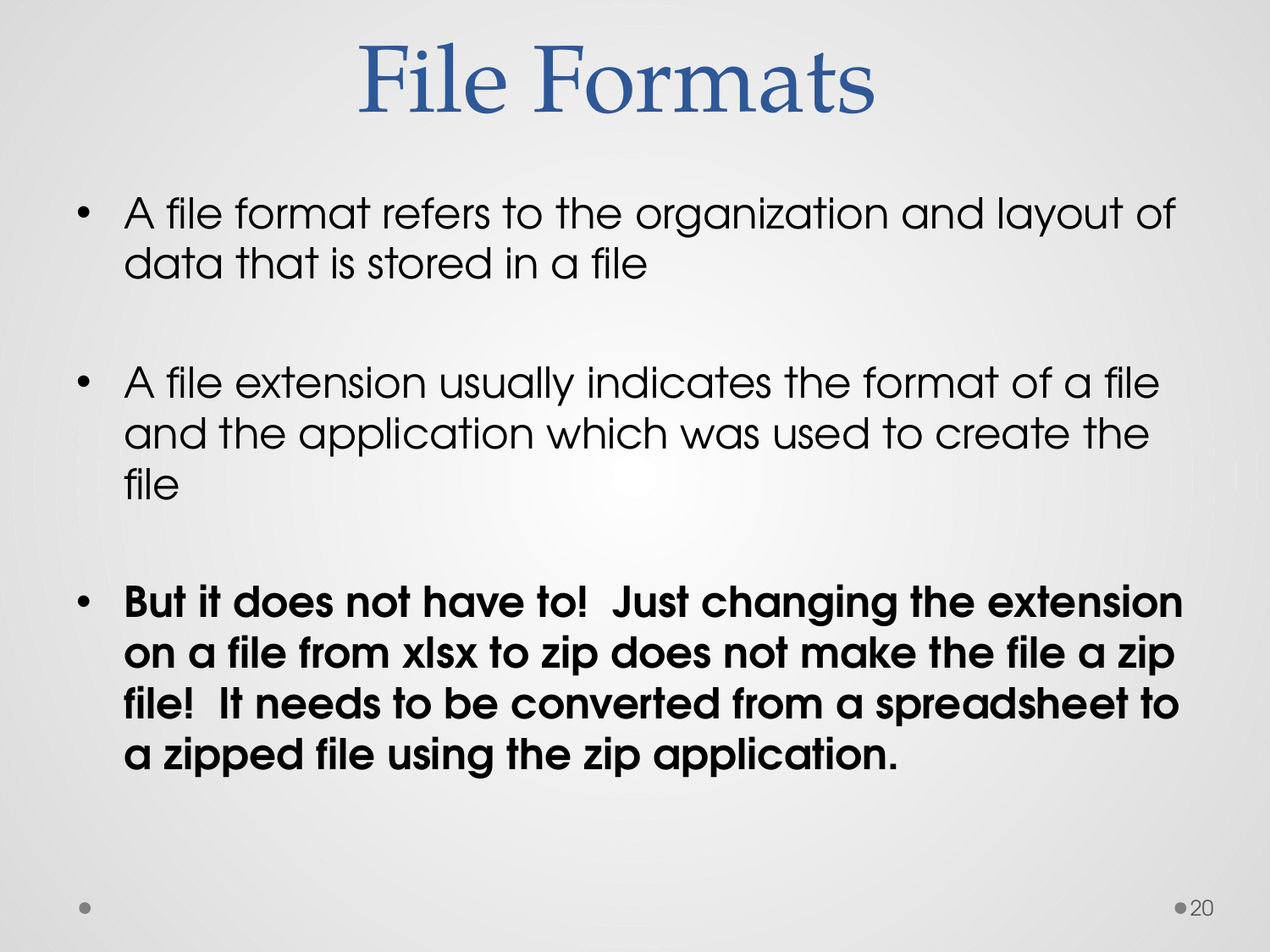

# File Formats
A file format refers to the organization and layout of data that is stored in a file

A file extension usually indicates the format of a file and the application which was used to create the file

But it does not have to!  Just changing the extension on a file from xlsx to zip does not make the file a zip file!  It needs to be converted from a spreadsheet to a zipped file using the zip application.
20